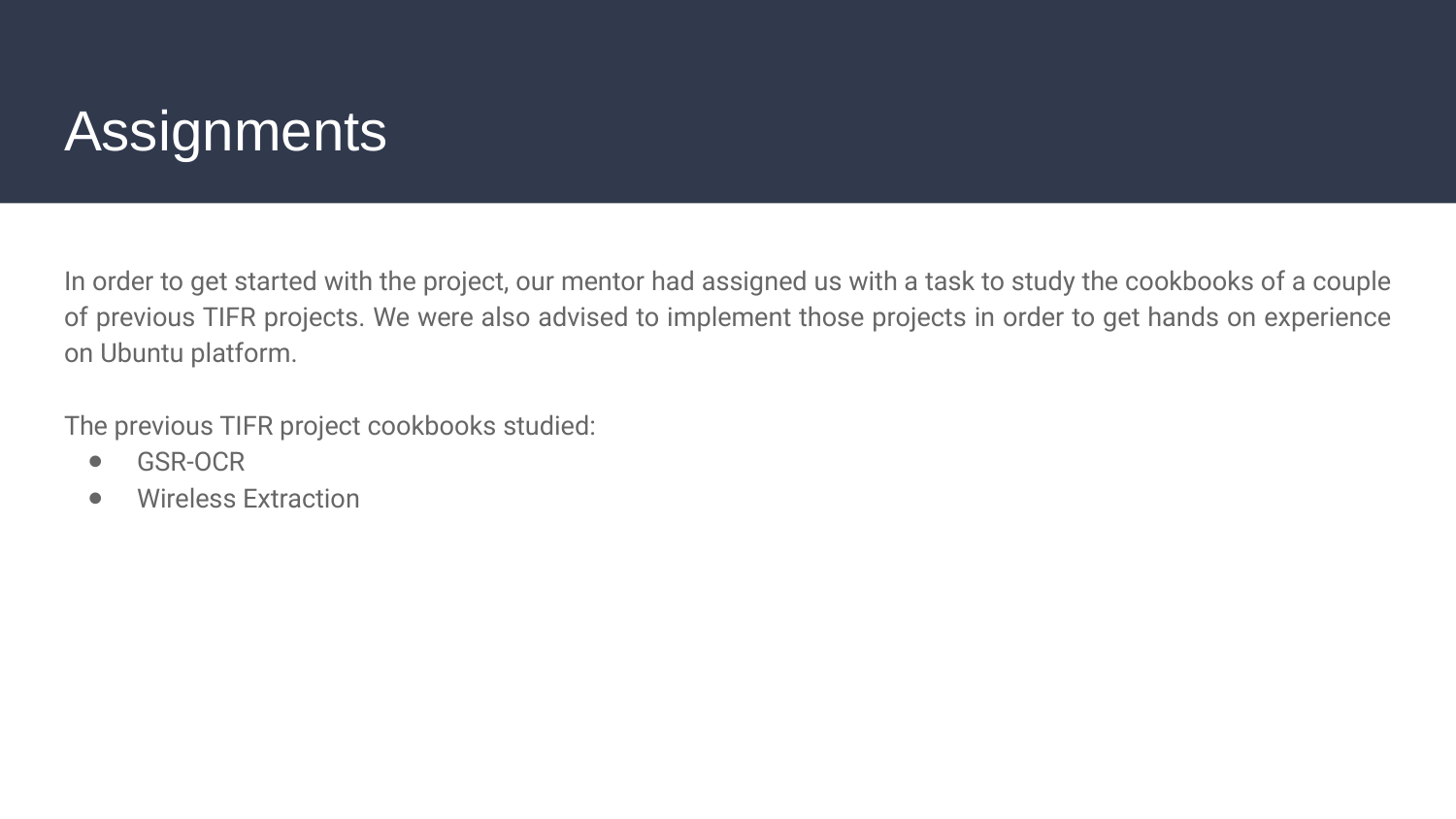

# Assignments
In order to get started with the project, our mentor had assigned us with a task to study the cookbooks of a couple of previous TIFR projects. We were also advised to implement those projects in order to get hands on experience on Ubuntu platform.

The previous TIFR project cookbooks studied:
GSR-OCR
Wireless Extraction